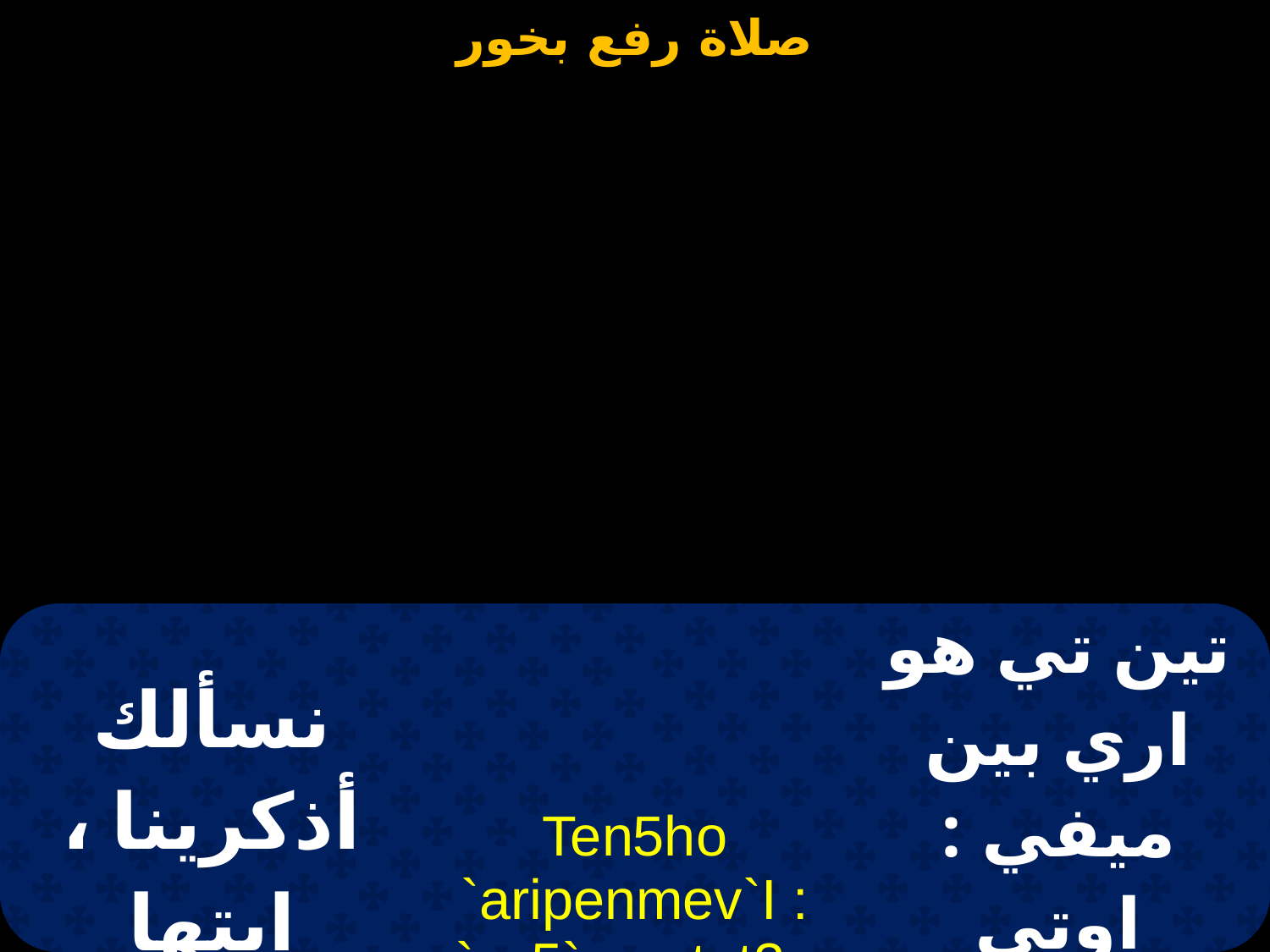

| نسألك أذكرينا ، ايتها الشفيعة المؤتمنة | Ten5ho `aripenmev`I : `w 5`proctat3c `etenhot | تين تي هو اري بين ميفي : اوتي ابروس تا تيس ايتين هوت |
| --- | --- | --- |